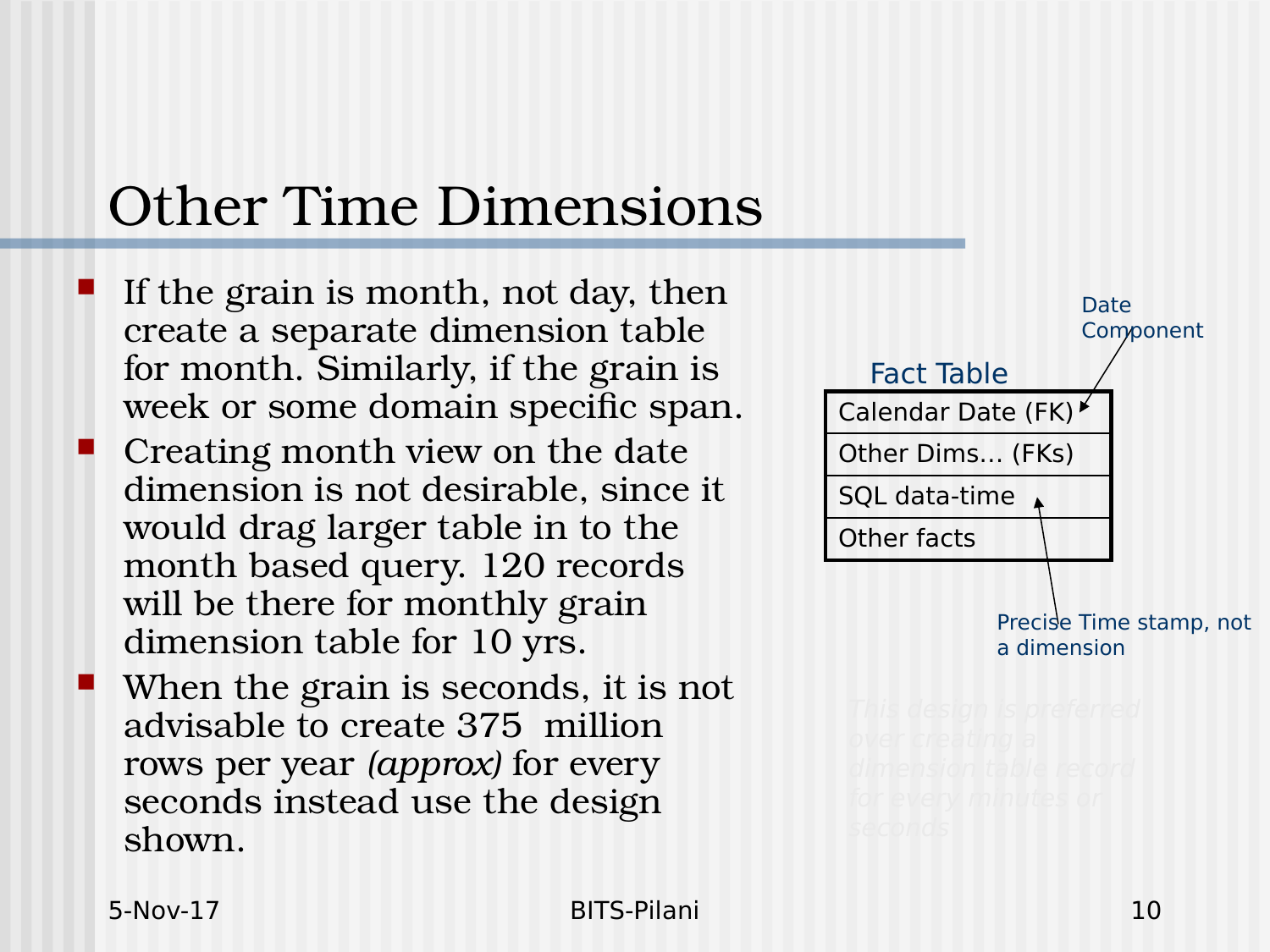

# Other Time Dimensions

If the grain is month, not day, then create a separate dimension table for month. Similarly, if the grain is week or some domain specific span.
Creating month view on the date dimension is not desirable, since it would drag larger table in to the month based query. 120 records will be there for monthly grain dimension table for 10 yrs.
When the grain is seconds, it is not advisable to create 375  million rows per year (approx) for every seconds instead use the design shown.

Date Component

Fact Table
| Calendar Date (FK) |
| --- |
| Other Dims… (FKs) |
| SQL data-time |
| Other facts |

Precise Time stamp, not a dimension
This design is preferred over creating a dimension table record for every minutes or seconds
5-Nov-17
BITS-Pilani
10